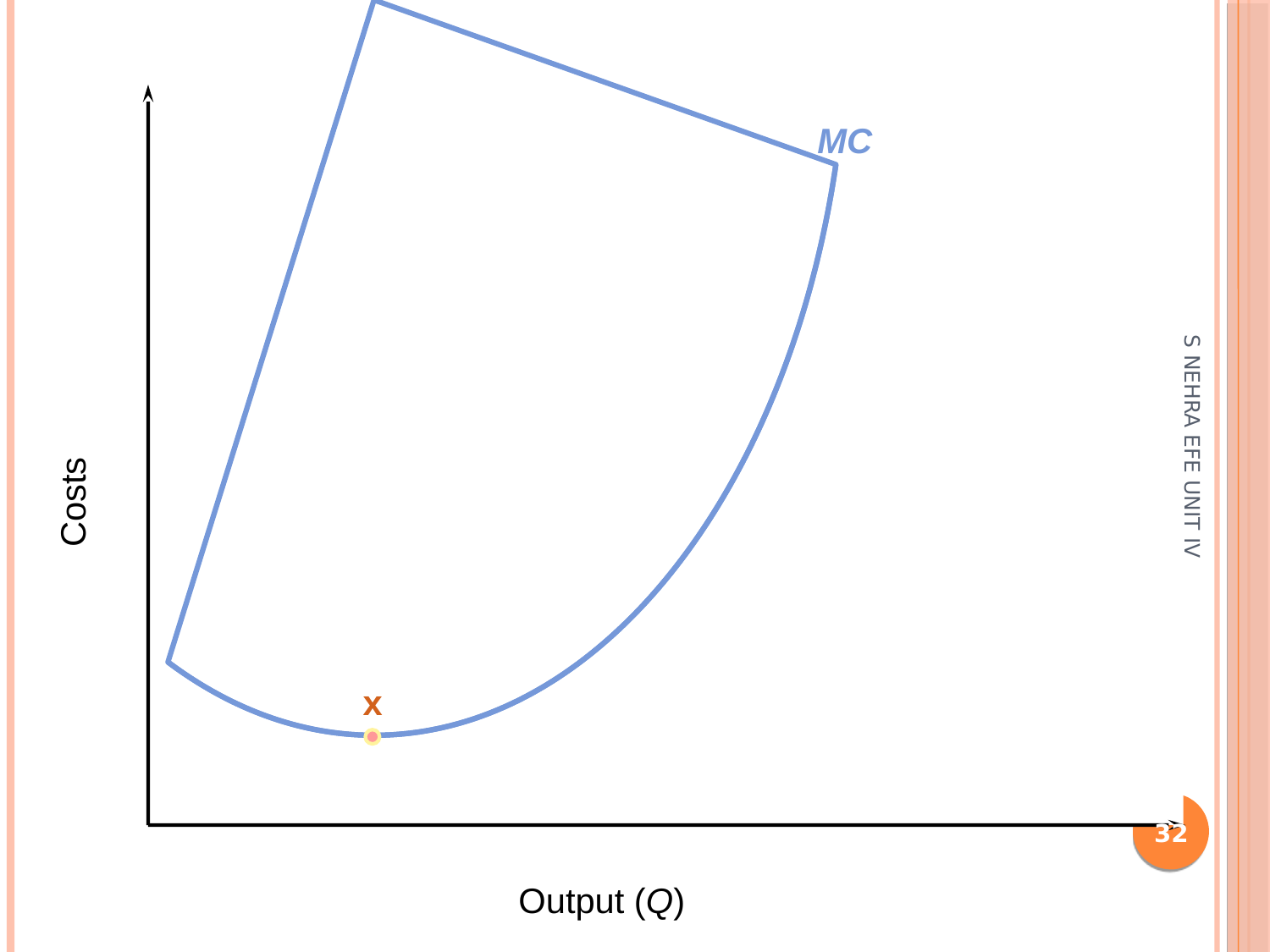

Marginal costs

MC
Costs
S NEHRA EFE UNIT IV
x

32

Output (Q)